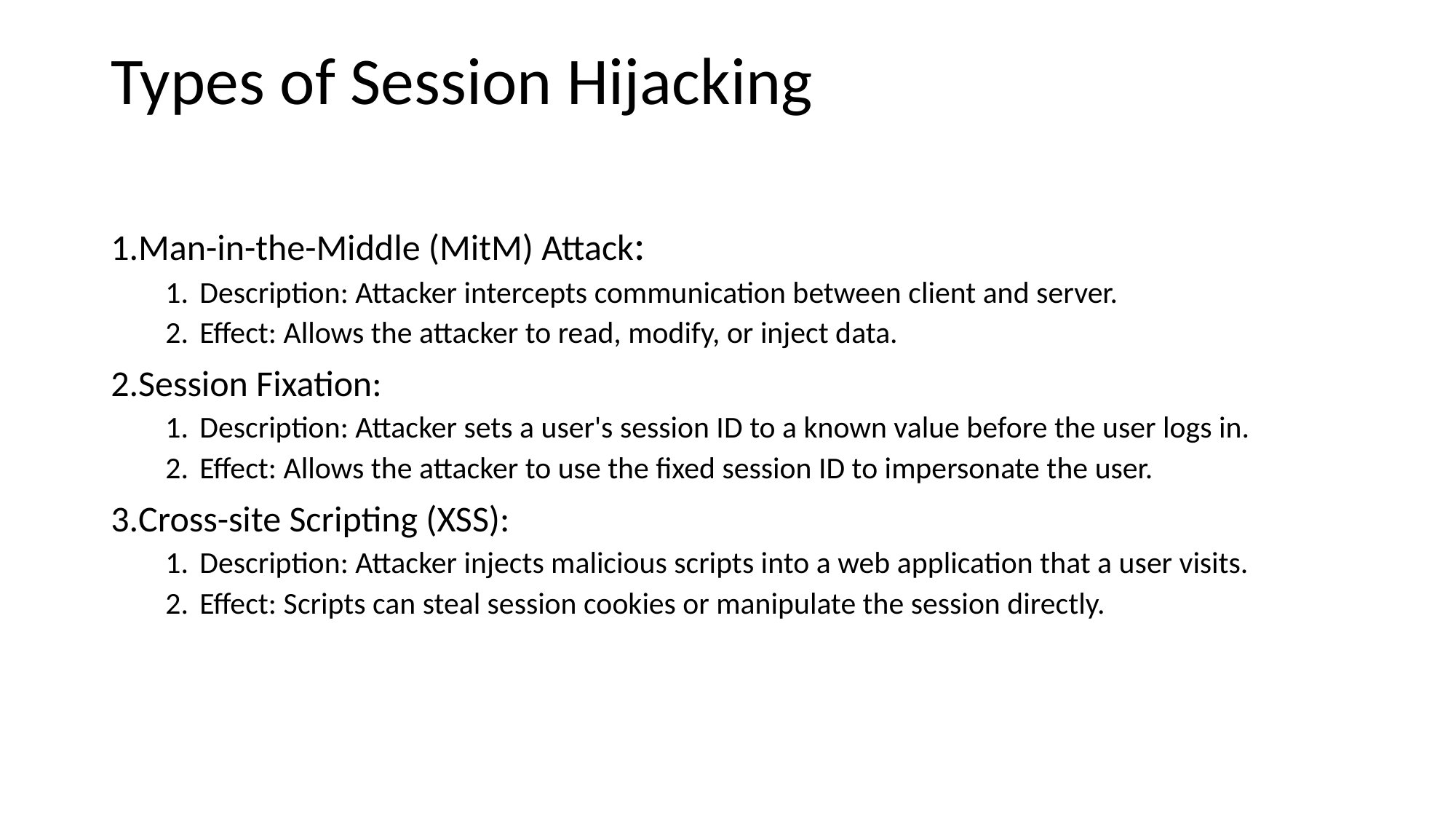

# Types of Session Hijacking
Man-in-the-Middle (MitM) Attack:
Description: Attacker intercepts communication between client and server.
Effect: Allows the attacker to read, modify, or inject data.
Session Fixation:
Description: Attacker sets a user's session ID to a known value before the user logs in.
Effect: Allows the attacker to use the fixed session ID to impersonate the user.
Cross-site Scripting (XSS):
Description: Attacker injects malicious scripts into a web application that a user visits.
Effect: Scripts can steal session cookies or manipulate the session directly.